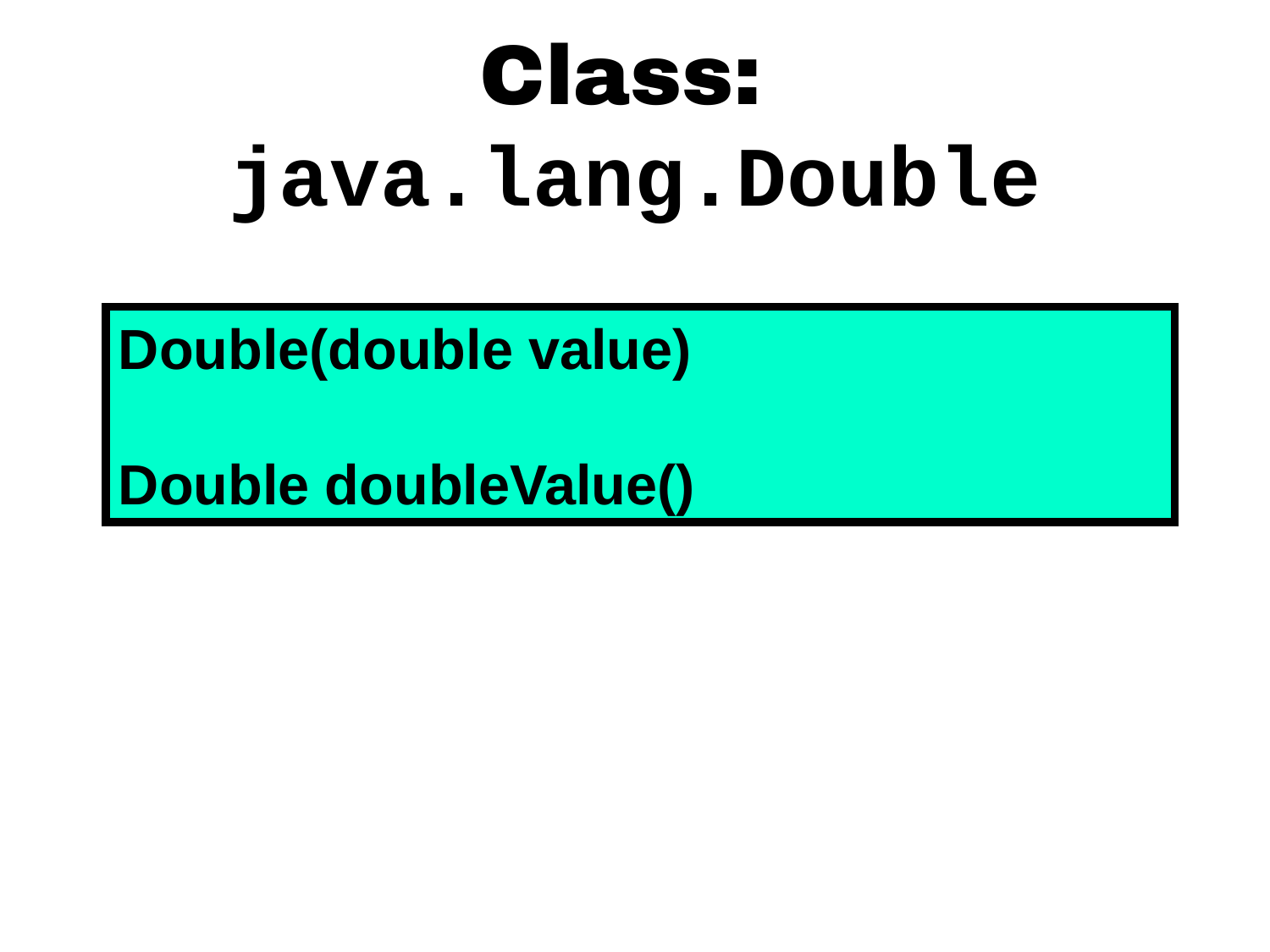

# Class: java.lang.Double
Double(double value)

Double doubleValue()